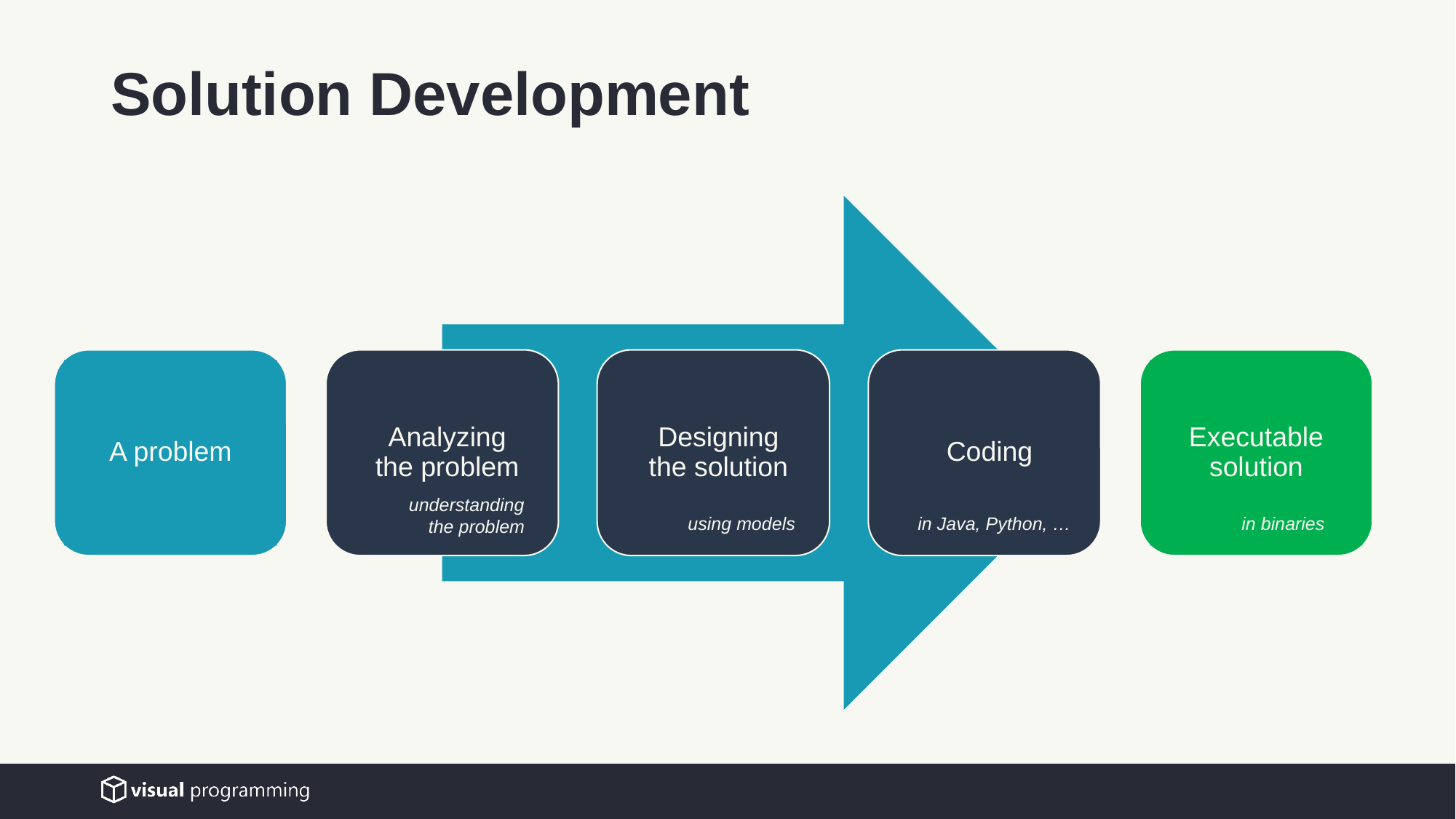

Solution Development
Analyzing
the problem
Designing
the solution
Coding

A problem

Executable
solution
understanding
the problem
using models
in Java, Python, …
in binaries
5